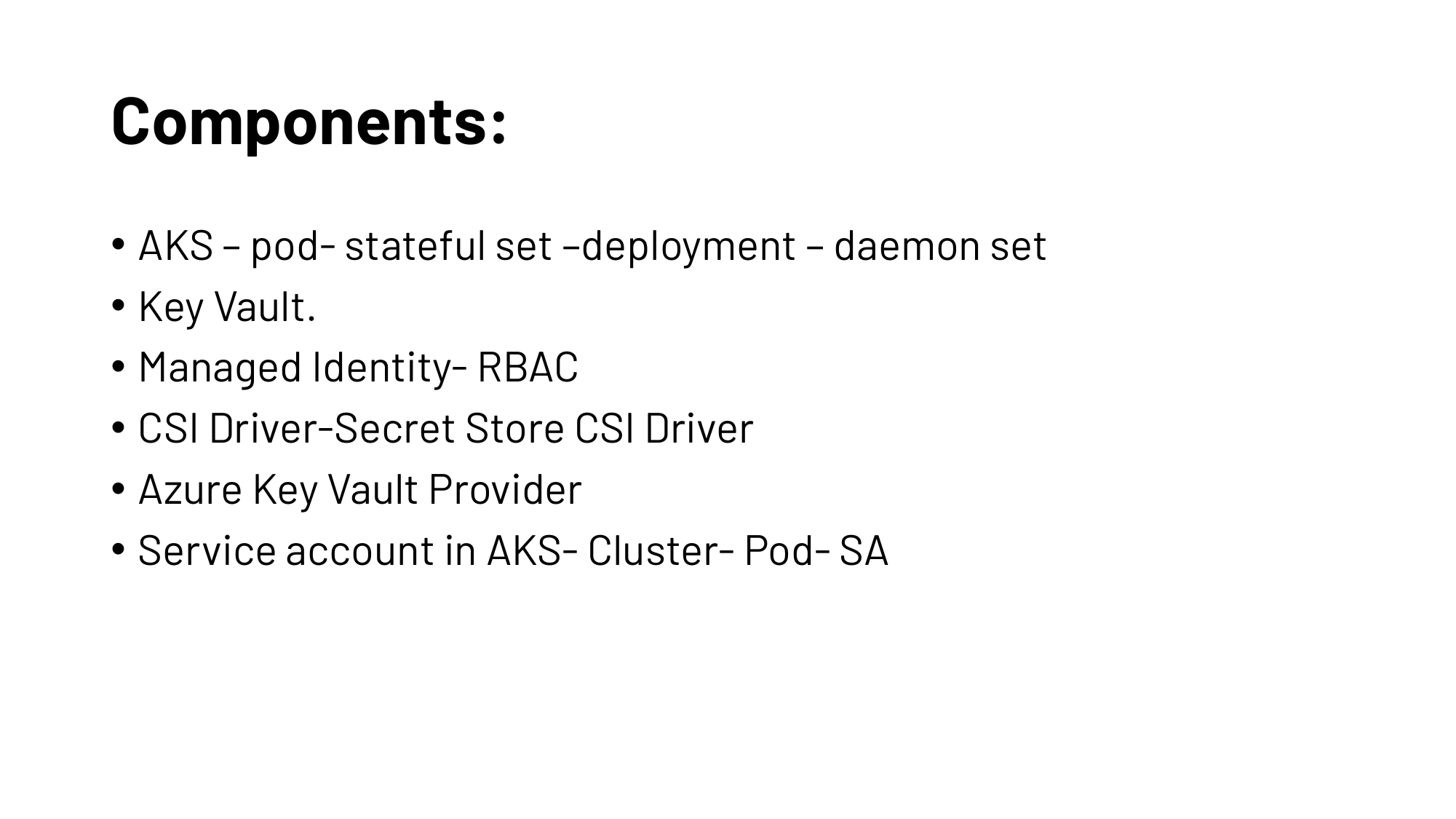

# Components:
AKS – pod- stateful set –deployment – daemon set
Key Vault.
Managed Identity- RBAC
CSI Driver-Secret Store CSI Driver
Azure Key Vault Provider
Service account in AKS- Cluster- Pod- SA